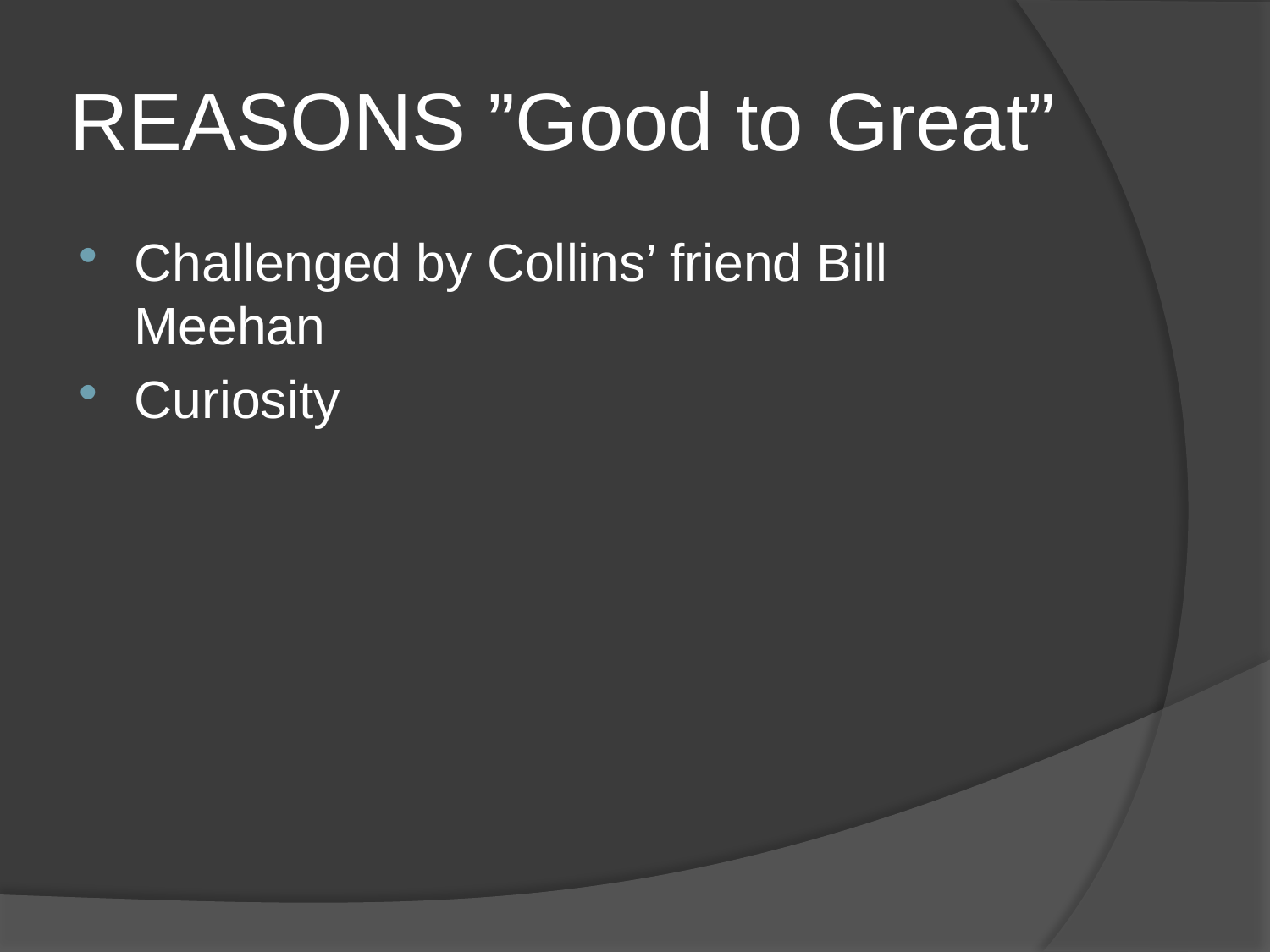

# REASONS ”Good to Great”
Challenged by Collins’ friend Bill Meehan
Curiosity